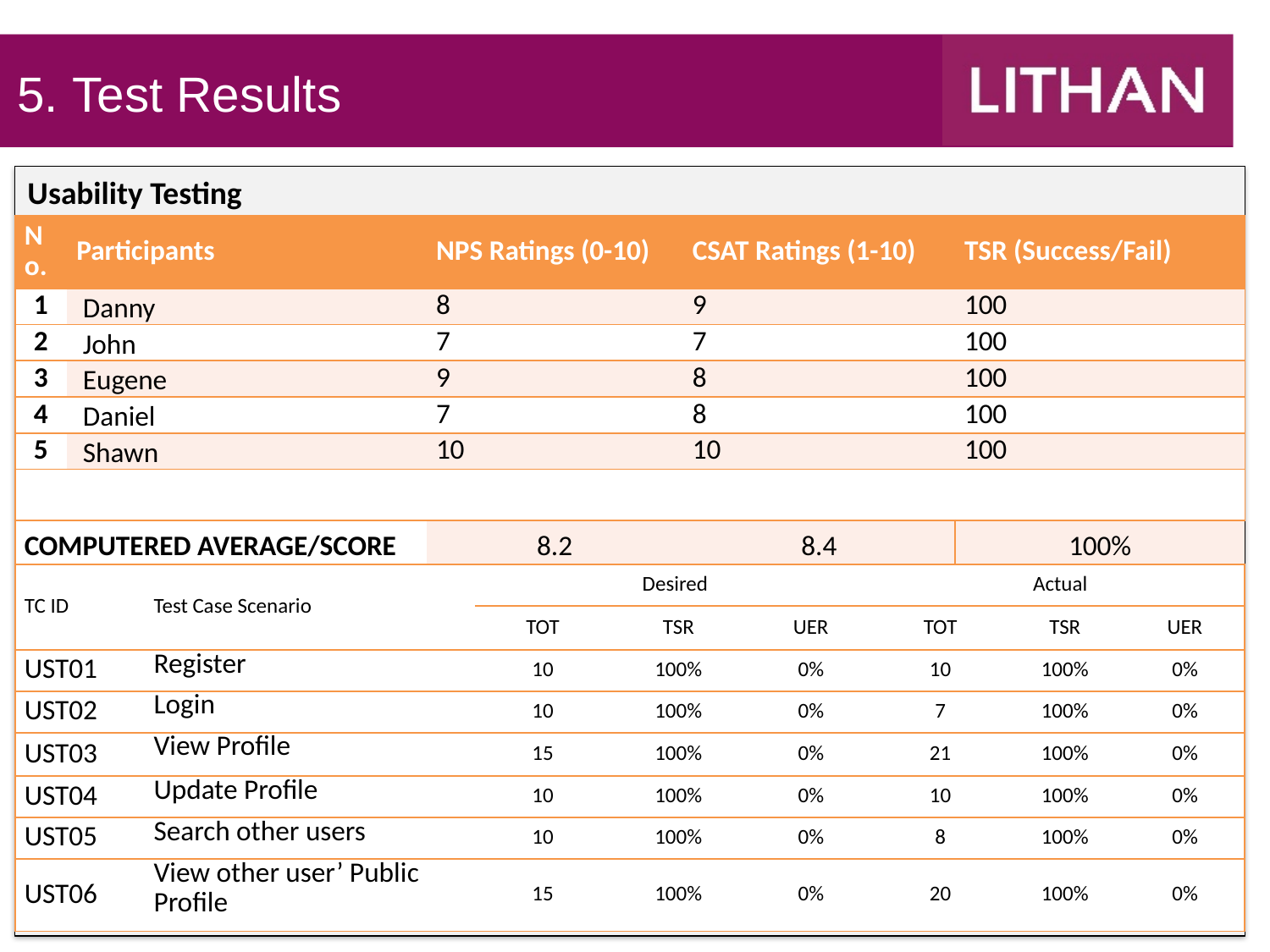

5. Test Results
Usability Testing

| No. | Participants | NPS Ratings (0-10) | CSAT Ratings (1-10) | TSR (Success/Fail) |
| --- | --- | --- | --- | --- |
| 1 | Danny | 8 | 9 | 100 |
| 2 | John | 7 | 7 | 100 |
| 3 | Eugene | 9 | 8 | 100 |
| 4 | Daniel | 7 | 8 | 100 |
| 5 | Shawn | 10 | 10 | 100 |
|  |  |  |  |  |
| COMPUTERED AVERAGE/SCORE |  | 8.2 | 8.4 | 100% |
| TC ID | Test Case Scenario | Desired |  |  | Actual |  |  |
| --- | --- | --- | --- | --- | --- | --- | --- |
|  |  | TOT | TSR | UER | TOT | TSR | UER |
| UST01 | Register | 10 | 100% | 0% | 10 | 100% | 0% |
| UST02 | Login | 10 | 100% | 0% | 7 | 100% | 0% |
| UST03 | View Profile | 15 | 100% | 0% | 21 | 100% | 0% |
| UST04 | Update Profile | 10 | 100% | 0% | 10 | 100% | 0% |
| UST05 | Search other users | 10 | 100% | 0% | 8 | 100% | 0% |
| UST06 | View other user’ Public Profile | 15 | 100% | 0% | 20 | 100% | 0% |